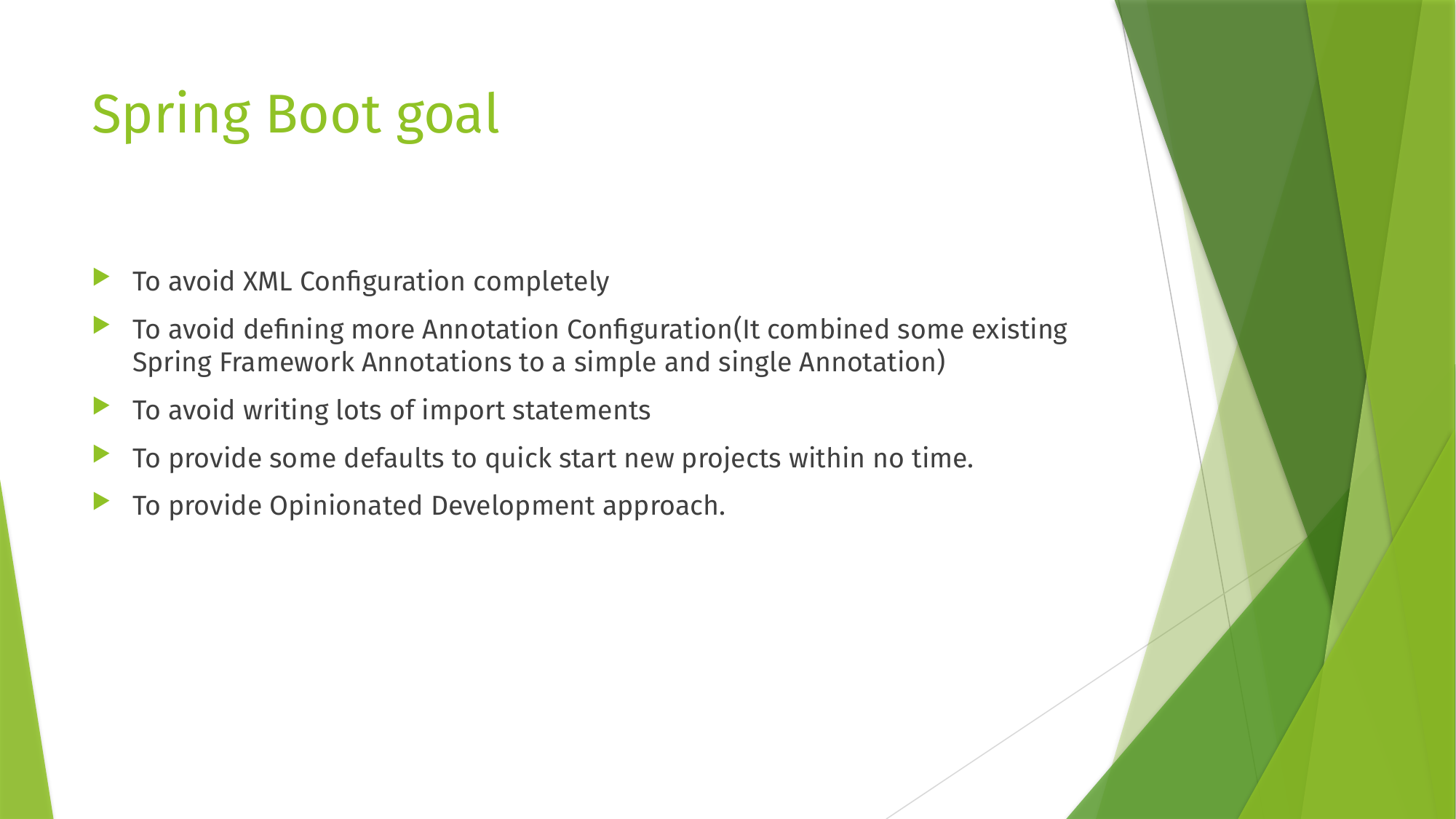

# Spring Boot goal
To avoid XML Configuration completely
To avoid defining more Annotation Configuration(It combined some existing Spring Framework Annotations to a simple and single Annotation)
To avoid writing lots of import statements
To provide some defaults to quick start new projects within no time.
To provide Opinionated Development approach.